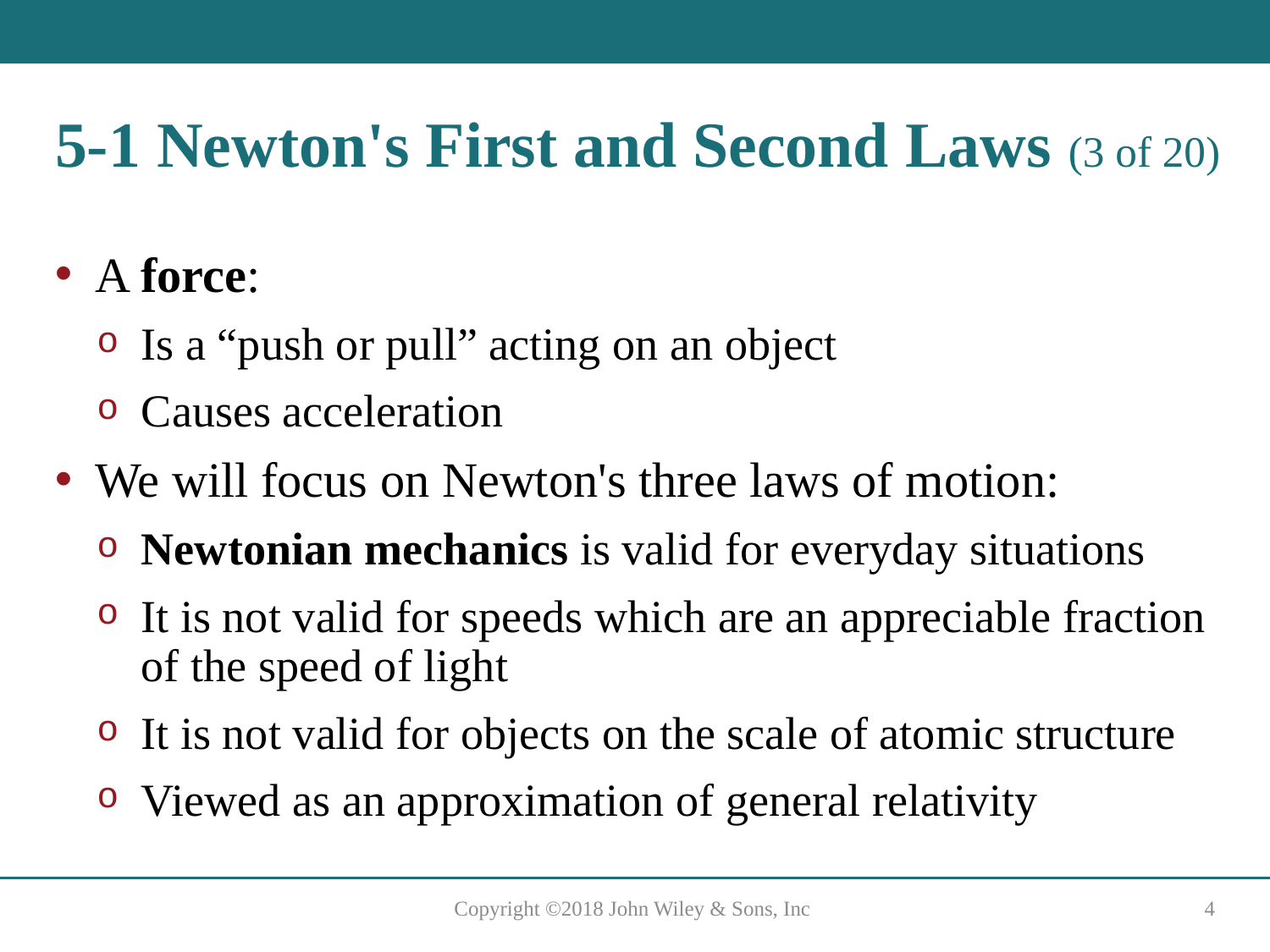

# 5-1 Newton's First and Second Laws (3 of 20)
A force:
Is a “push or pull” acting on an object
Causes acceleration
We will focus on Newton's three laws of motion:
Newtonian mechanics is valid for everyday situations
It is not valid for speeds which are an appreciable fraction of the speed of light
It is not valid for objects on the scale of atomic structure
Viewed as an approximation of general relativity
Copyright ©2018 John Wiley & Sons, Inc
4